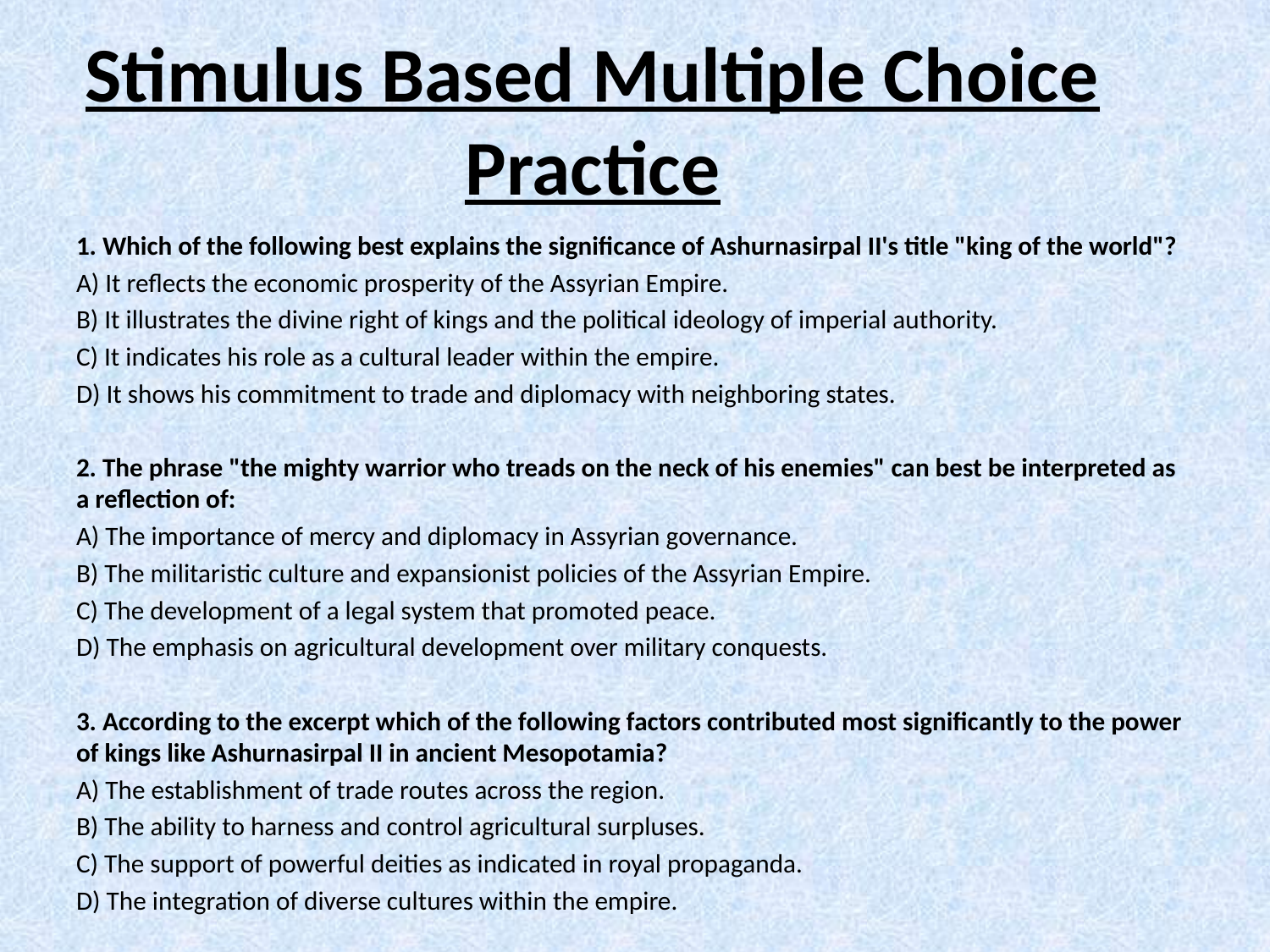

# Stimulus Based Multiple Choice Practice
1. Which of the following best explains the significance of Ashurnasirpal II's title "king of the world"?
A) It reflects the economic prosperity of the Assyrian Empire.
B) It illustrates the divine right of kings and the political ideology of imperial authority.
C) It indicates his role as a cultural leader within the empire.
D) It shows his commitment to trade and diplomacy with neighboring states.

2. The phrase "the mighty warrior who treads on the neck of his enemies" can best be interpreted as a reflection of:
A) The importance of mercy and diplomacy in Assyrian governance.
B) The militaristic culture and expansionist policies of the Assyrian Empire.
C) The development of a legal system that promoted peace.
D) The emphasis on agricultural development over military conquests.

3. According to the excerpt which of the following factors contributed most significantly to the power of kings like Ashurnasirpal II in ancient Mesopotamia?
A) The establishment of trade routes across the region.
B) The ability to harness and control agricultural surpluses.
C) The support of powerful deities as indicated in royal propaganda.
D) The integration of diverse cultures within the empire.